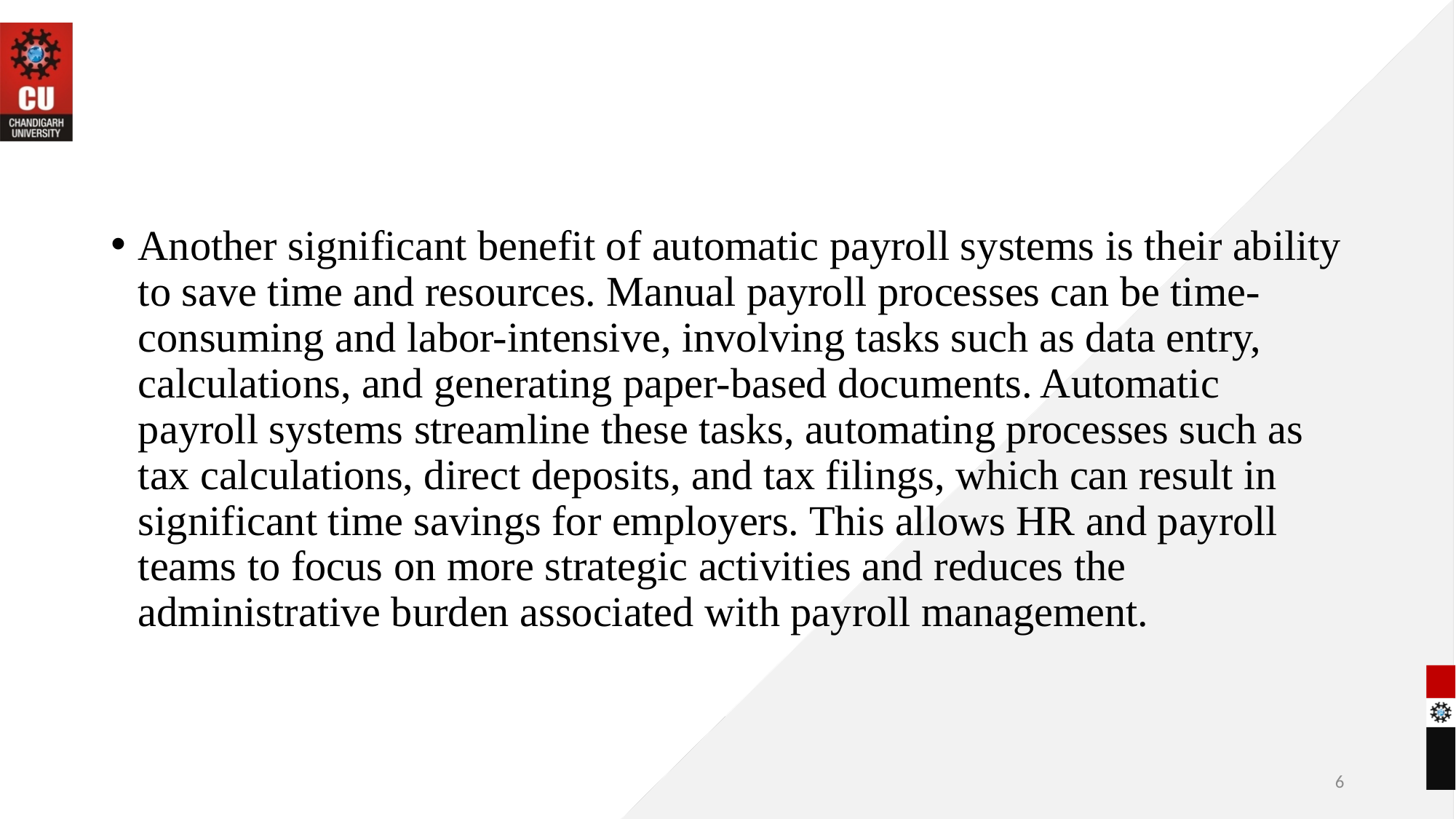

#
Another significant benefit of automatic payroll systems is their ability to save time and resources. Manual payroll processes can be time-consuming and labor-intensive, involving tasks such as data entry, calculations, and generating paper-based documents. Automatic payroll systems streamline these tasks, automating processes such as tax calculations, direct deposits, and tax filings, which can result in significant time savings for employers. This allows HR and payroll teams to focus on more strategic activities and reduces the administrative burden associated with payroll management.

6